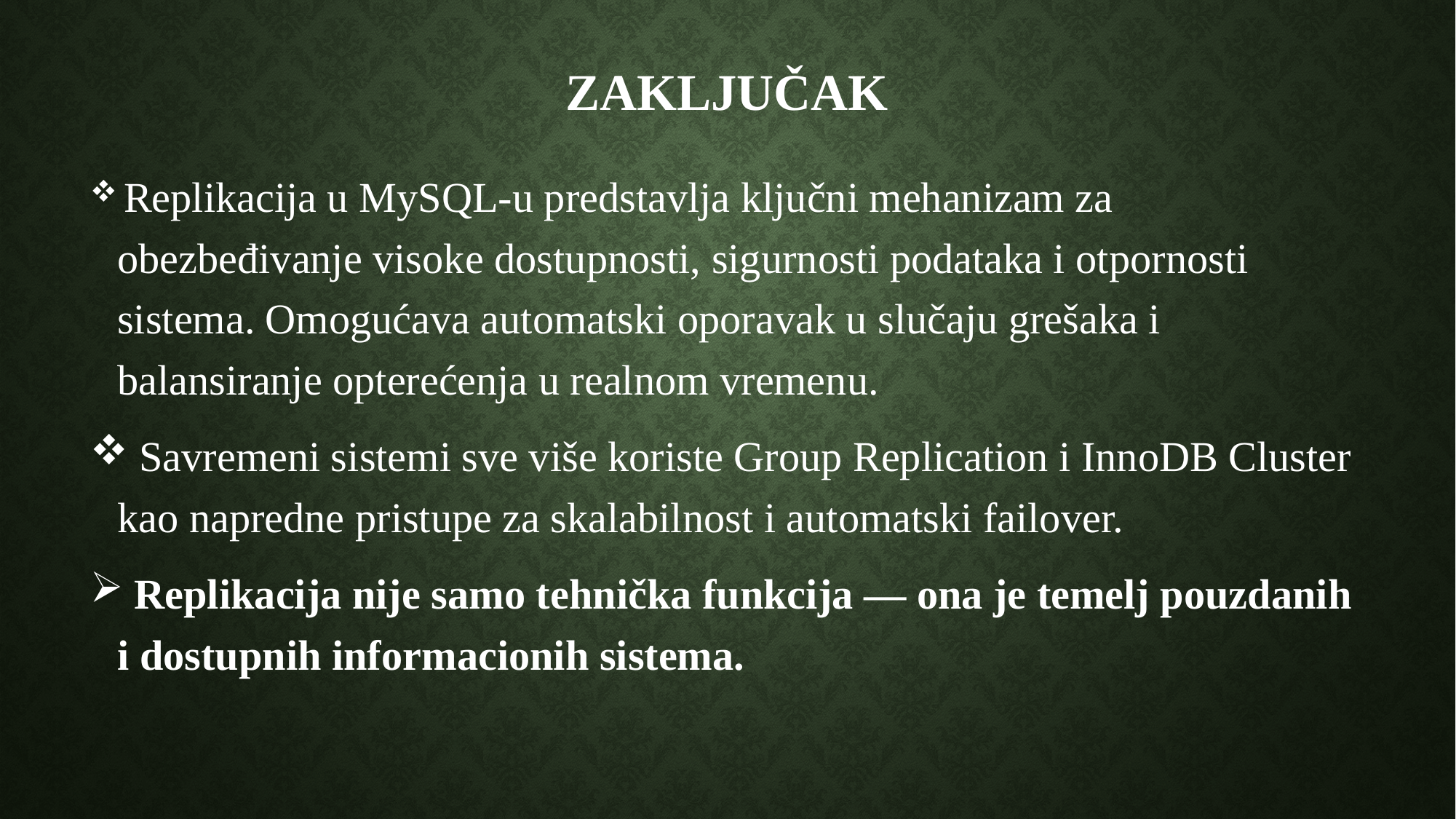

# ZAKLJUČAK
 Replikacija u MySQL-u predstavlja ključni mehanizam za obezbeđivanje visoke dostupnosti, sigurnosti podataka i otpornosti sistema. Omogućava automatski oporavak u slučaju grešaka i balansiranje opterećenja u realnom vremenu.
 Savremeni sistemi sve više koriste Group Replication i InnoDB Cluster kao napredne pristupe za skalabilnost i automatski failover.
 Replikacija nije samo tehnička funkcija — ona je temelj pouzdanih i dostupnih informacionih sistema.